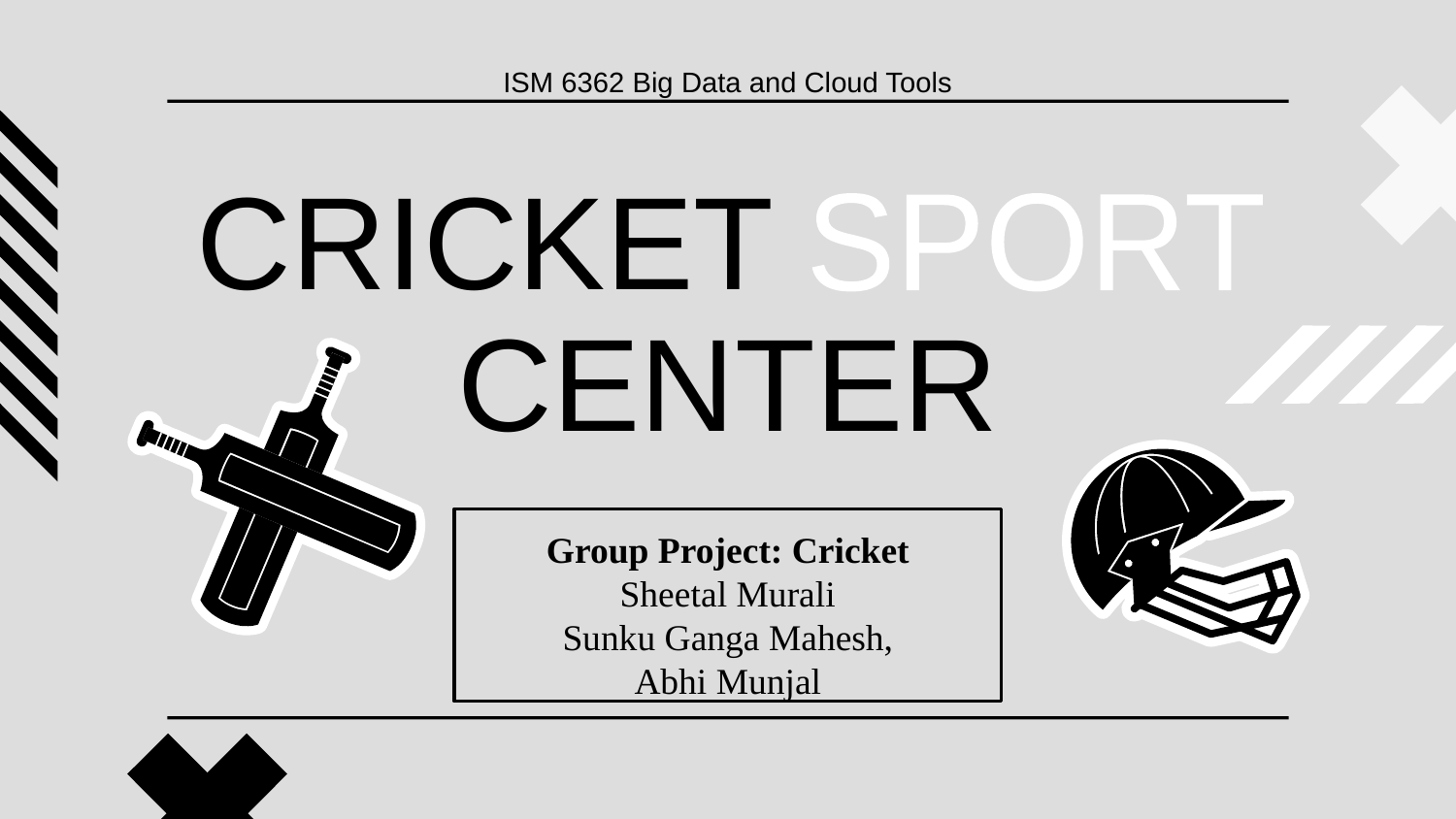

ISM 6362 Big Data and Cloud Tools
# CRICKET SPORT CENTER
SPORT

Group Project: Cricket
Sheetal Murali
 Sunku Ganga Mahesh,
Abhi Munjal